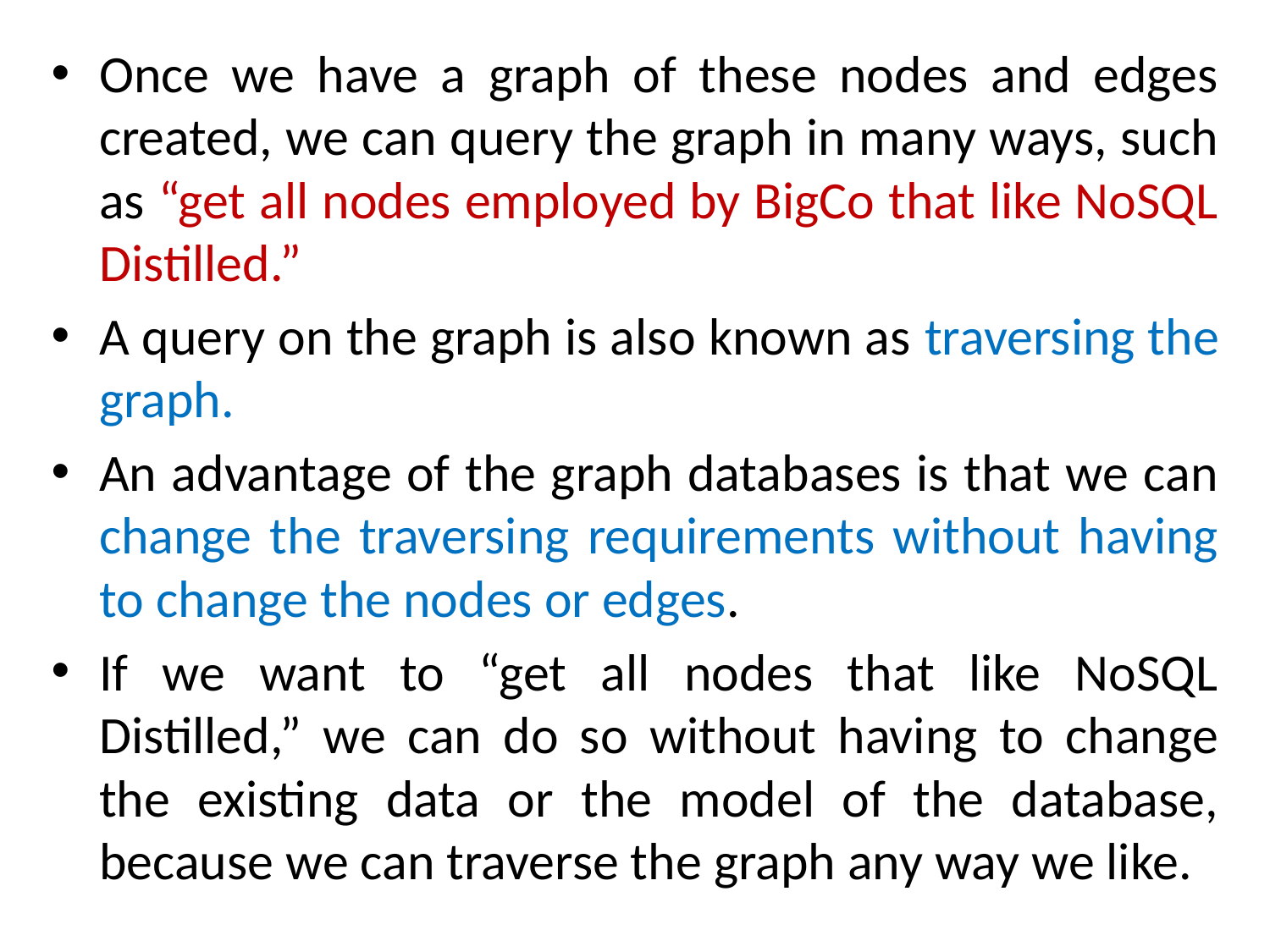

Once we have a graph of these nodes and edges created, we can query the graph in many ways, such as “get all nodes employed by BigCo that like NoSQL Distilled.”
A query on the graph is also known as traversing the graph.
An advantage of the graph databases is that we can change the traversing requirements without having to change the nodes or edges.
If we want to “get all nodes that like NoSQL Distilled,” we can do so without having to change the existing data or the model of the database, because we can traverse the graph any way we like.